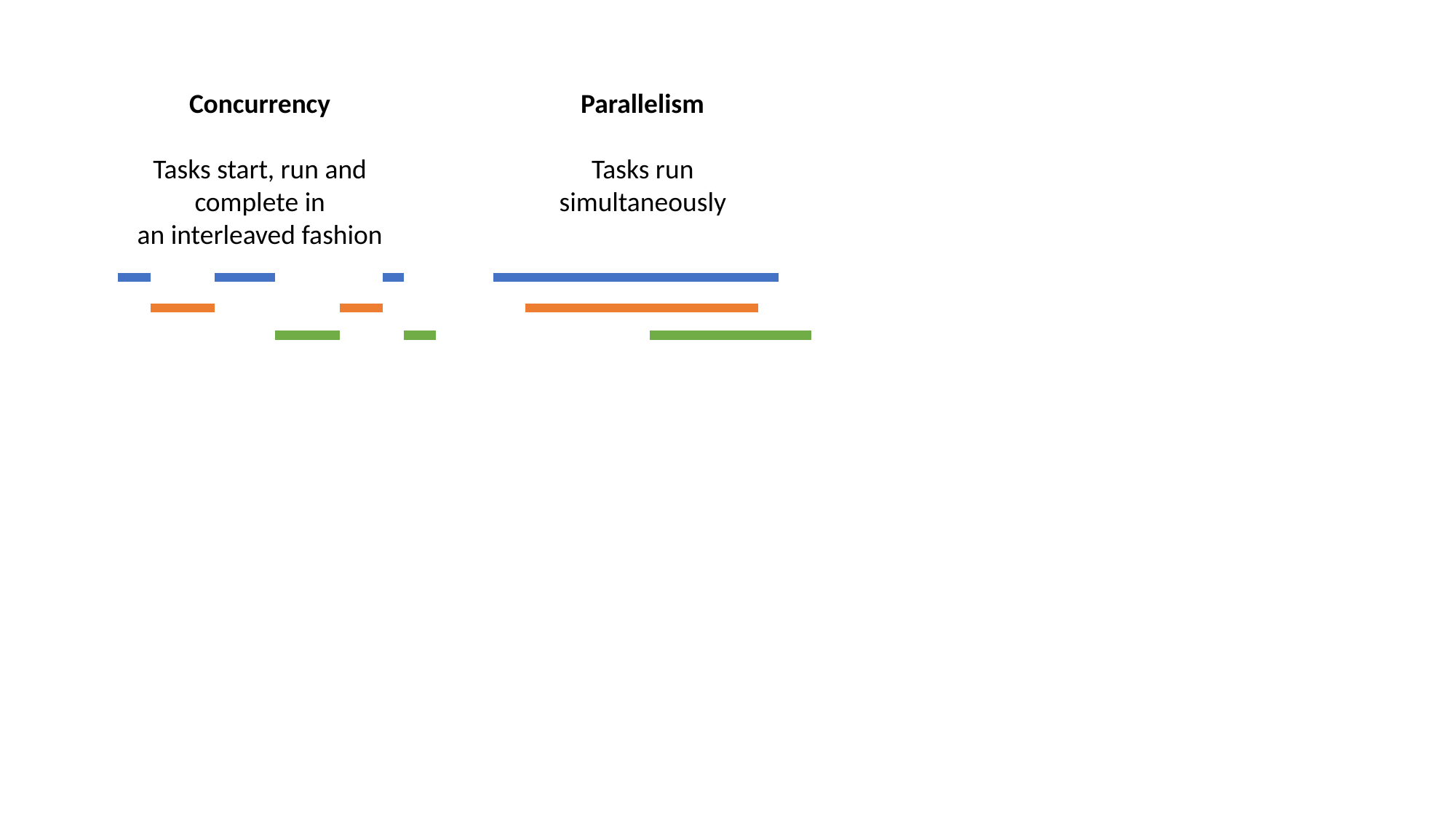

Concurrency

Tasks start, run and complete in
an interleaved fashion
Parallelism

Tasks run simultaneously